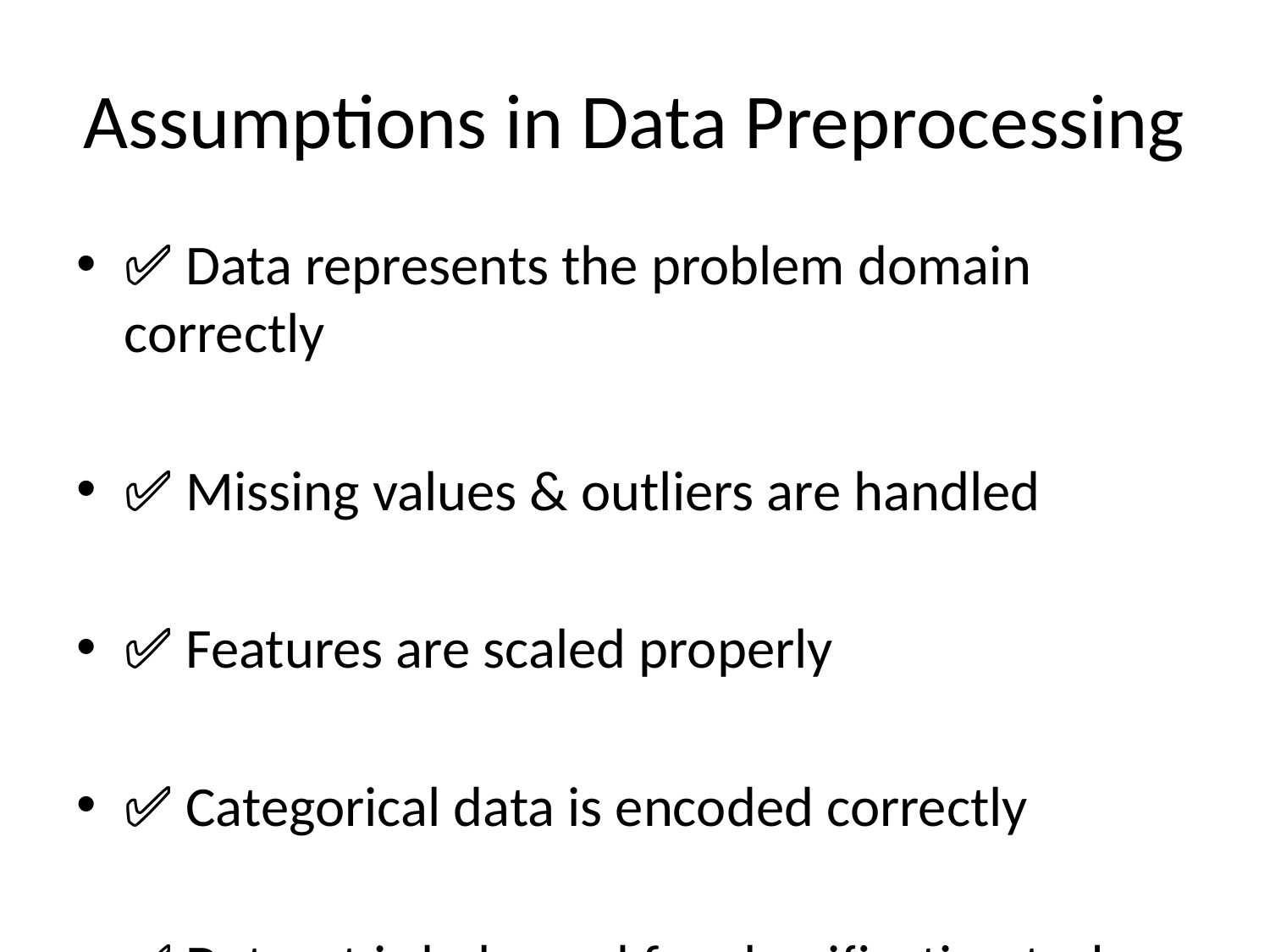

# Assumptions in Data Preprocessing
✅ Data represents the problem domain correctly

✅ Missing values & outliers are handled

✅ Features are scaled properly

✅ Categorical data is encoded correctly

✅ Dataset is balanced for classification tasks